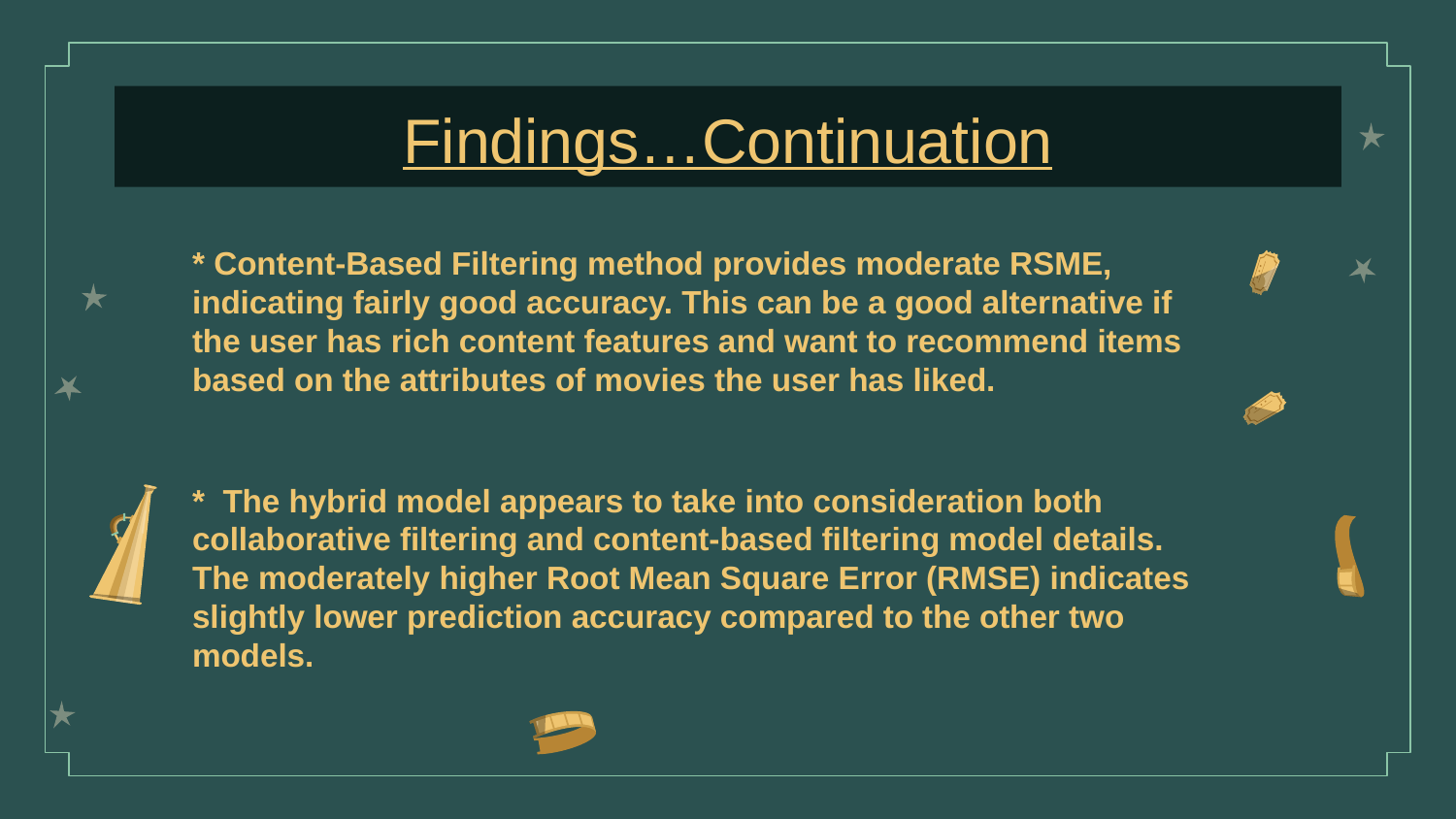

# Findings…Continuation
* Content-Based Filtering method provides moderate RSME, indicating fairly good accuracy. This can be a good alternative if the user has rich content features and want to recommend items based on the attributes of movies the user has liked.

*  The hybrid model appears to take into consideration both collaborative filtering and content-based filtering model details. The moderately higher Root Mean Square Error (RMSE) indicates slightly lower prediction accuracy compared to the other two models.